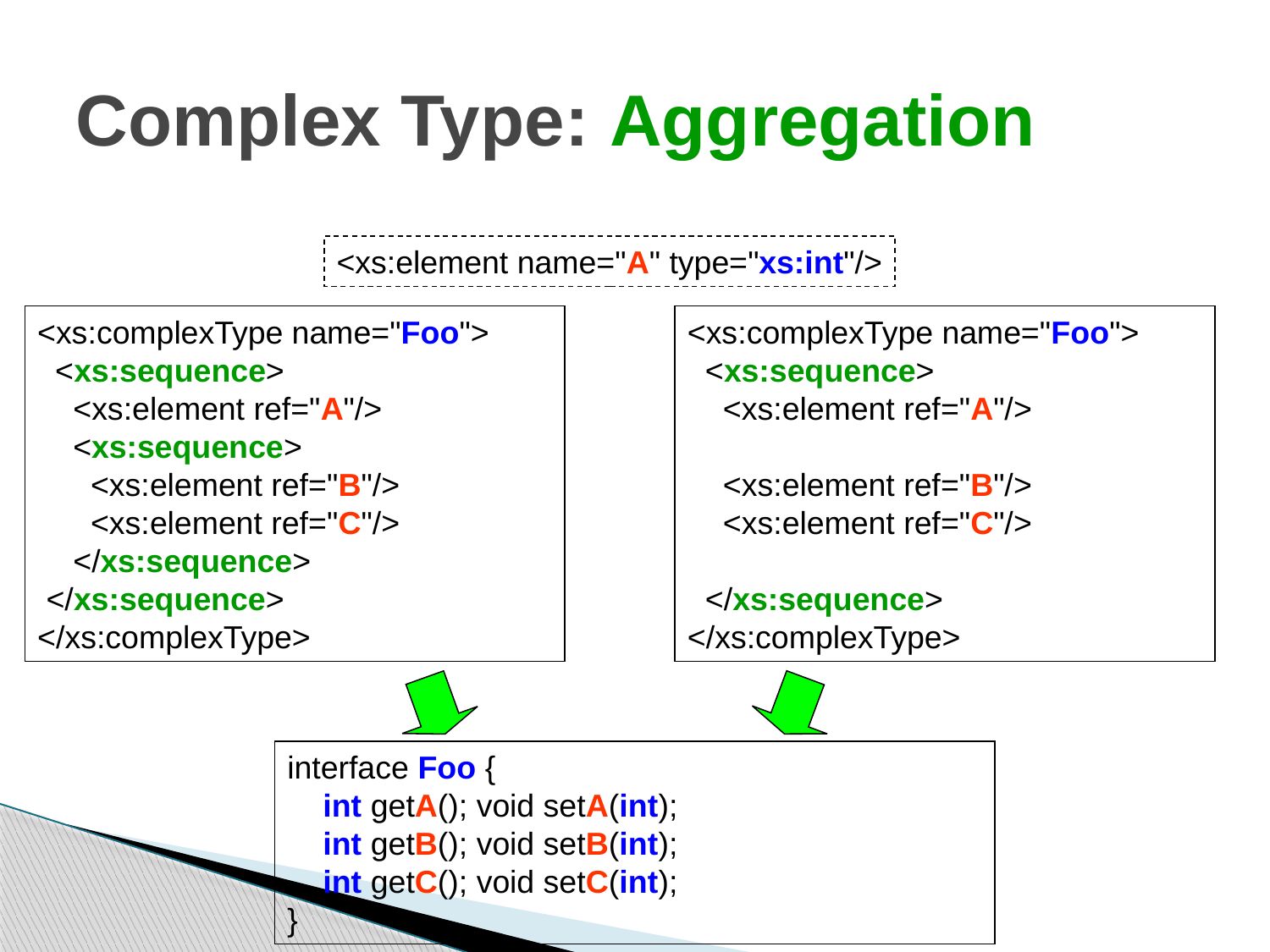

# Complex Type: Aggregation
<xs:element name="A" type="xs:int"/>
<xs:complexType name="Foo">
  <xs:sequence>
    <xs:element ref="A"/>
    <xs:sequence>
      <xs:element ref="B"/>
      <xs:element ref="C"/>
    </xs:sequence>
 </xs:sequence>
</xs:complexType>
<xs:complexType name="Foo">
  <xs:sequence>
    <xs:element ref="A"/>

    <xs:element ref="B"/>
    <xs:element ref="C"/>

  </xs:sequence>
</xs:complexType>

interface Foo {
    int getA(); void setA(int);
    int getB(); void setB(int);
    int getC(); void setC(int);
}